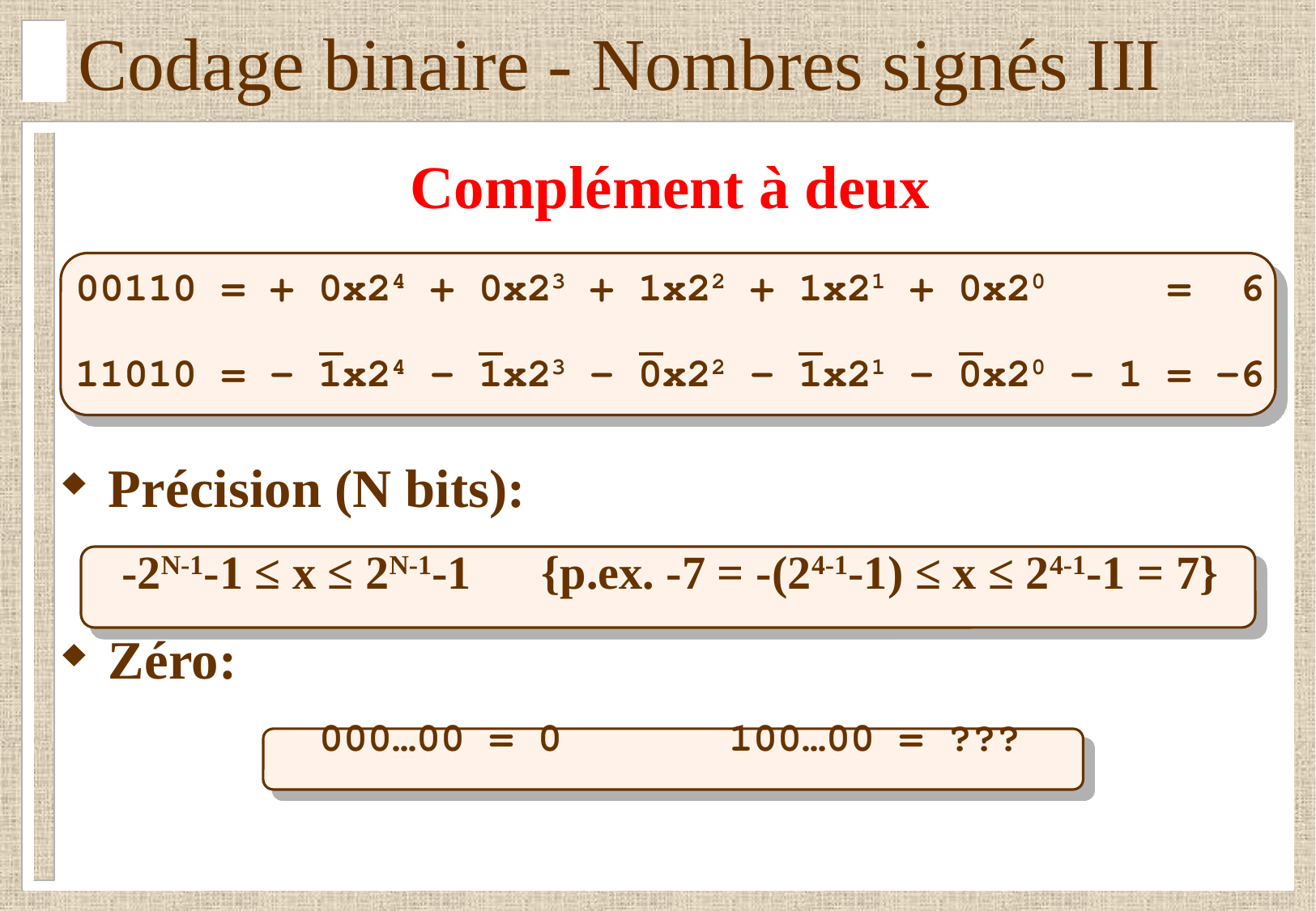

# Codage binaire - Nombres signés III
Complément à deux
00110 = + 0x24 + 0x23 + 1x22 + 1x21 + 0x20     =  6
                                                  .
11010 = - 1x24 - 1x23 - 0x22 - 1x21 - 0x20 - 1 = -6
Précision (N bits):
-2N-1-1 ≤ x ≤ 2N-1-1      {p.ex. -7 = -(24-1-1) ≤ x ≤ 24-1-1 = 7}
Zéro:
000…00 = 0		100…00 = ???